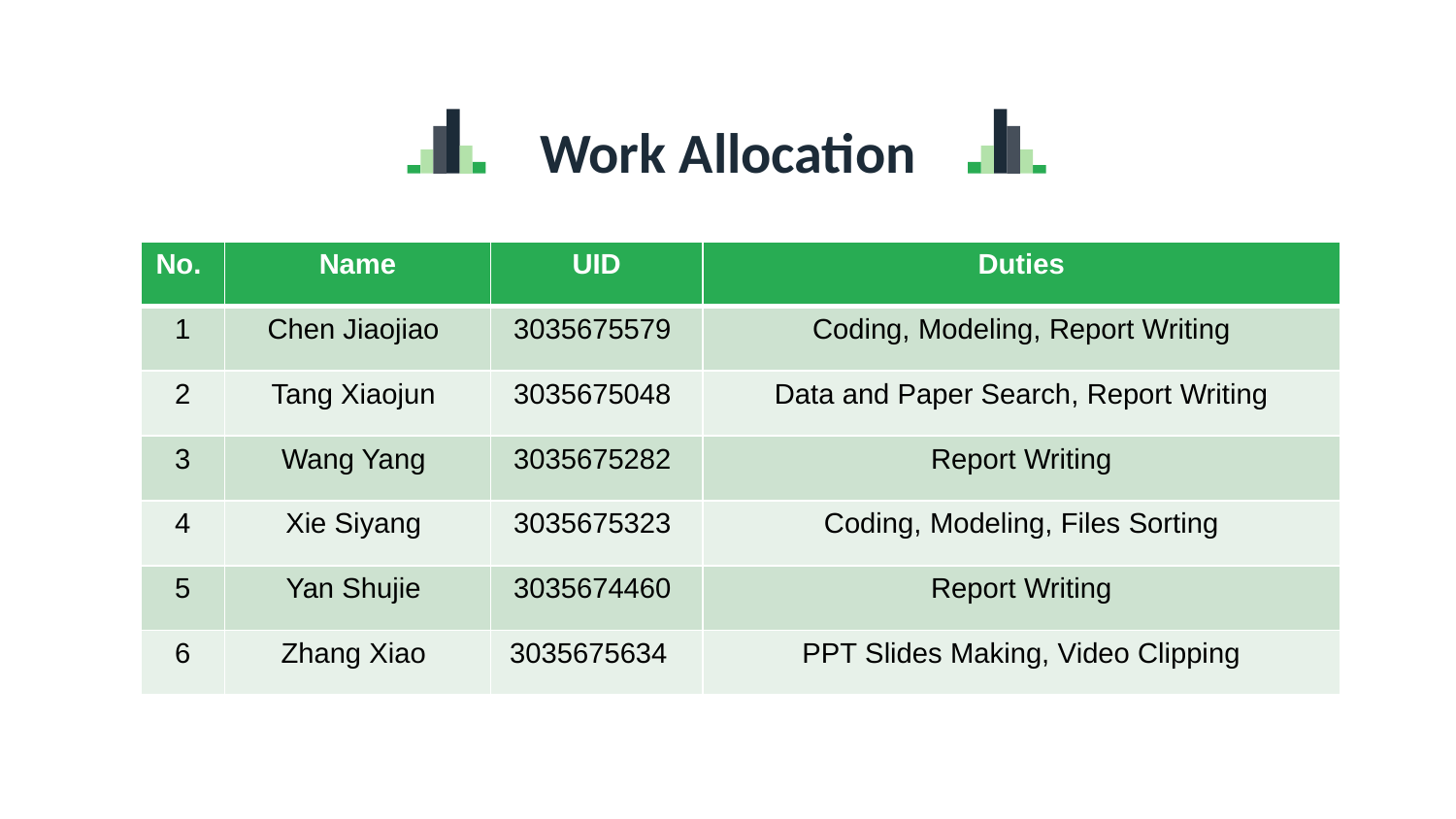

Work Allocation

| No. | Name | UID | Duties |
| --- | --- | --- | --- |
| 1 | Chen Jiaojiao | 3035675579 | Coding, Modeling, Report Writing |
| 2 | Tang Xiaojun | 3035675048 | Data and Paper Search, Report Writing |
| 3 | Wang Yang | 3035675282 | Report Writing |
| 4 | Xie Siyang | 3035675323 | Coding, Modeling, Files Sorting |
| 5 | Yan Shujie | 3035674460 | Report Writing |
| 6 | Zhang Xiao | 3035675634 | PPT Slides Making, Video Clipping |
Wang Yang:

Zhang Xiao: